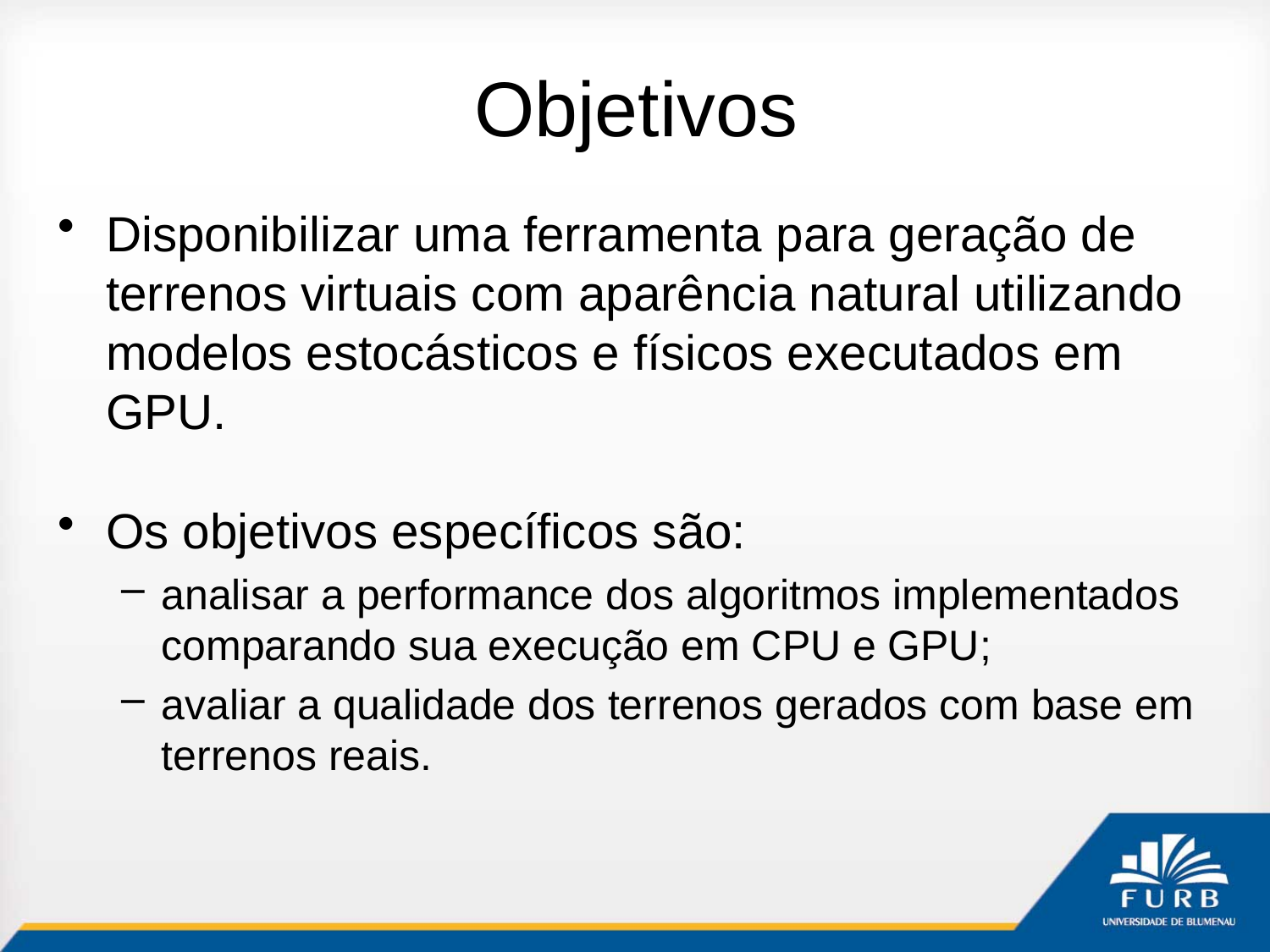

# Objetivos
Disponibilizar uma ferramenta para geração de terrenos virtuais com aparência natural utilizando modelos estocásticos e físicos executados em GPU.
Os objetivos específicos são:
analisar a performance dos algoritmos implementados comparando sua execução em CPU e GPU;
avaliar a qualidade dos terrenos gerados com base em terrenos reais.